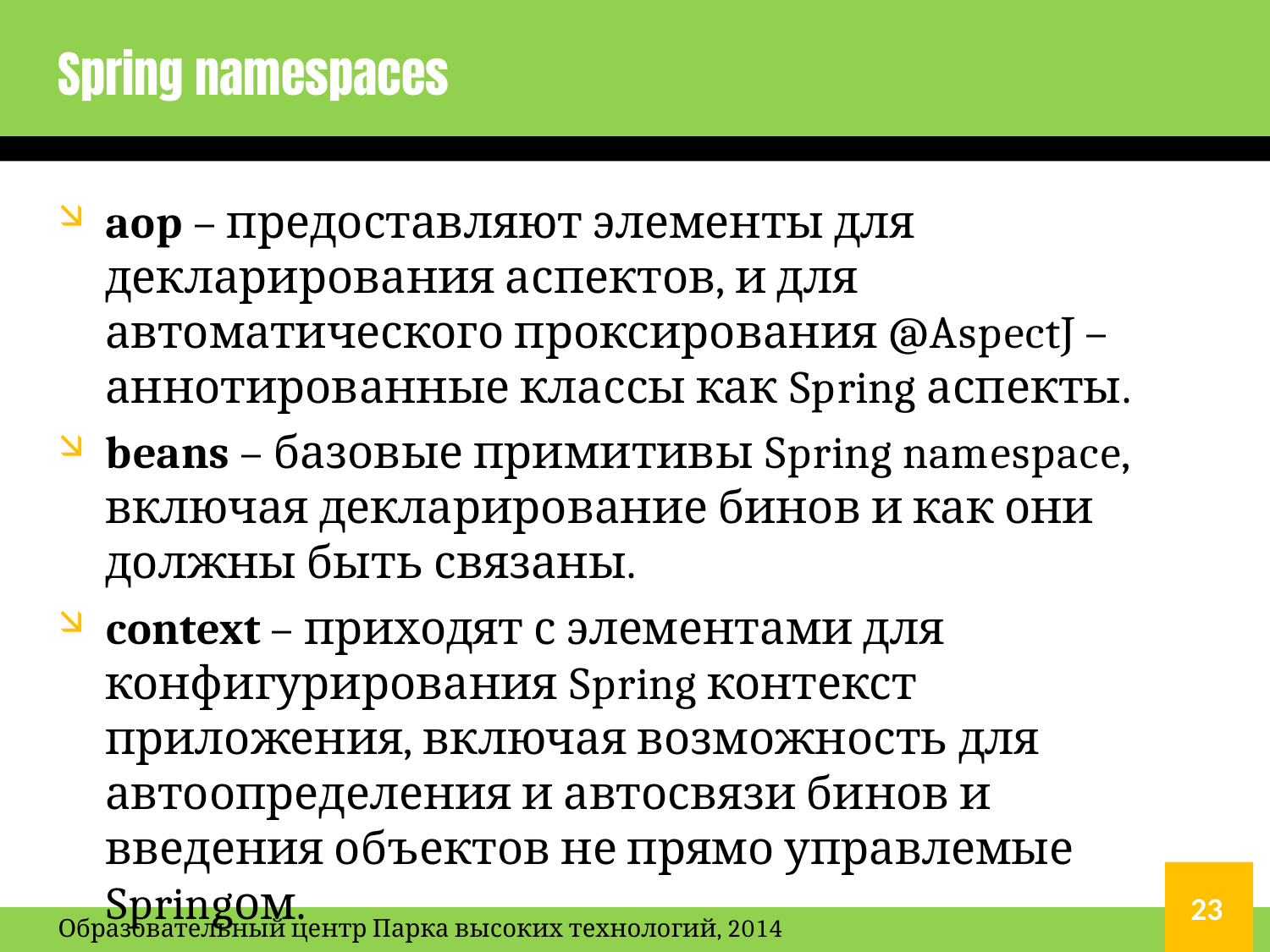

# Spring namespaces
aop – предоставляют элементы для декларирования аспектов, и для автоматического проксирования @AspectJ – аннотированные классы как Spring аспекты.
beans – базовые примитивы Spring namespace, включая декларирование бинов и как они должны быть связаны.
context – приходят с элементами для конфигурирования Spring контекст приложения, включая возможность для автоопределения и автосвязи бинов и введения объектов не прямо управлемые Springом.
23